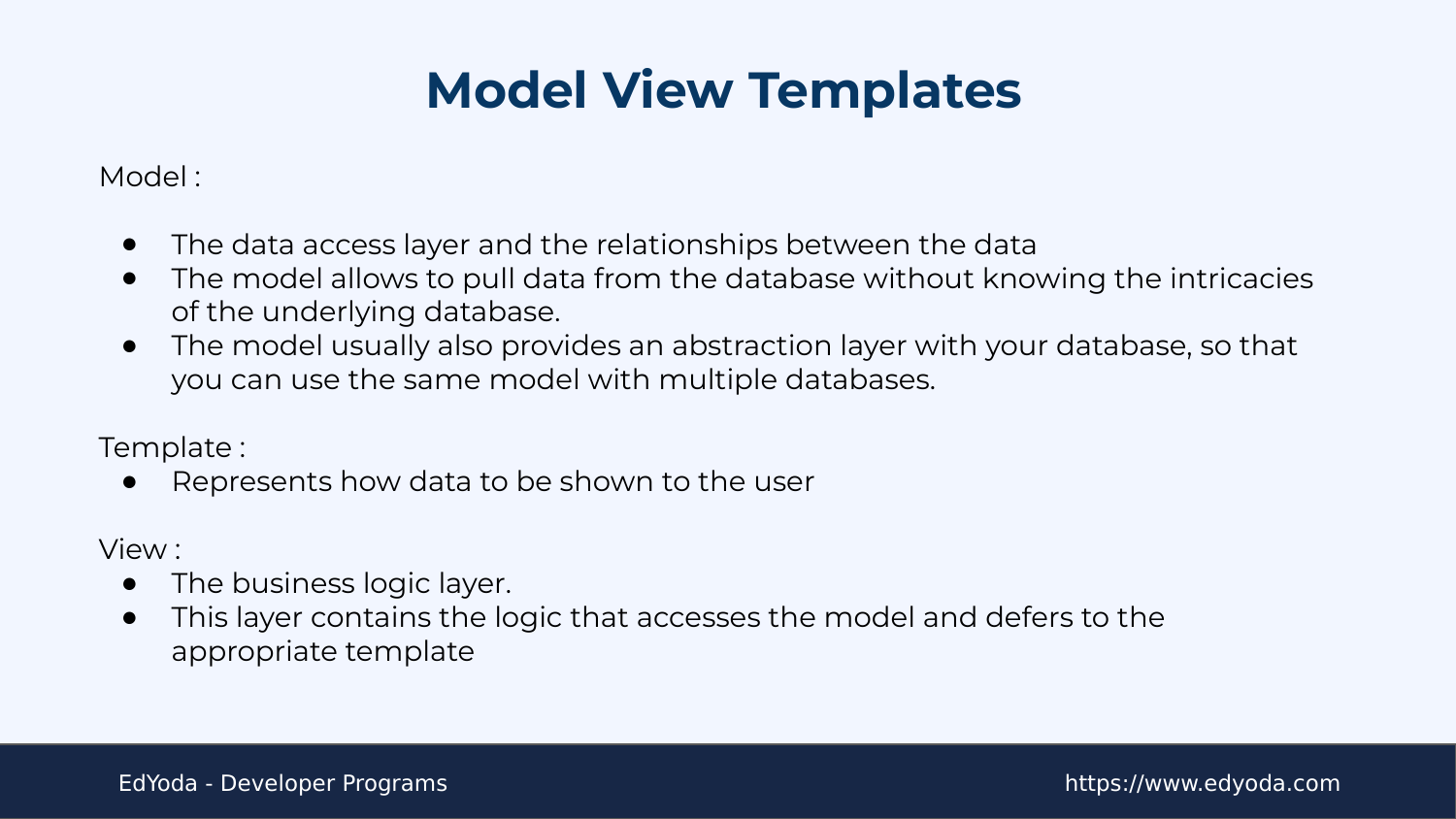

# Model View Templates
Model :

The data access layer and the relationships between the data
The model allows to pull data from the database without knowing the intricacies of the underlying database.
The model usually also provides an abstraction layer with your database, so that you can use the same model with multiple databases.

Template :
Represents how data to be shown to the user

View :
The business logic layer.
This layer contains the logic that accesses the model and defers to the appropriate template

EdYoda - Developer Programs
https://www.edyoda.com